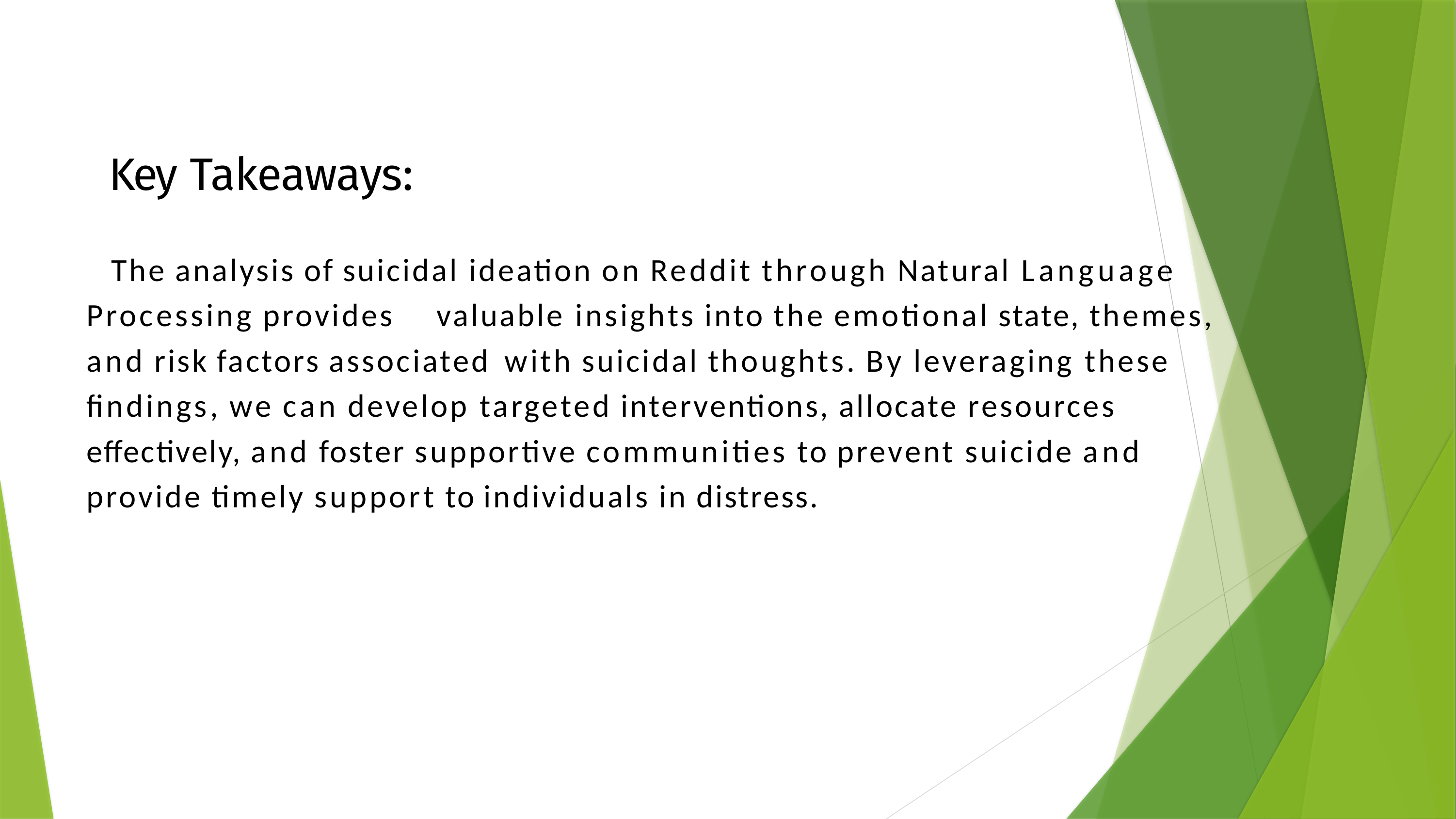

# Key Takeaways:

The analysis of suicidal ideation on Reddit through Natural Language Processing provides     valuable insights into the emotional state, themes, and risk factors associated with suicidal thoughts. By leveraging these ﬁndings, we can develop targeted interventions, allocate resources effectively, and foster supportive communities to prevent suicide and provide timely support to individuals in distress.